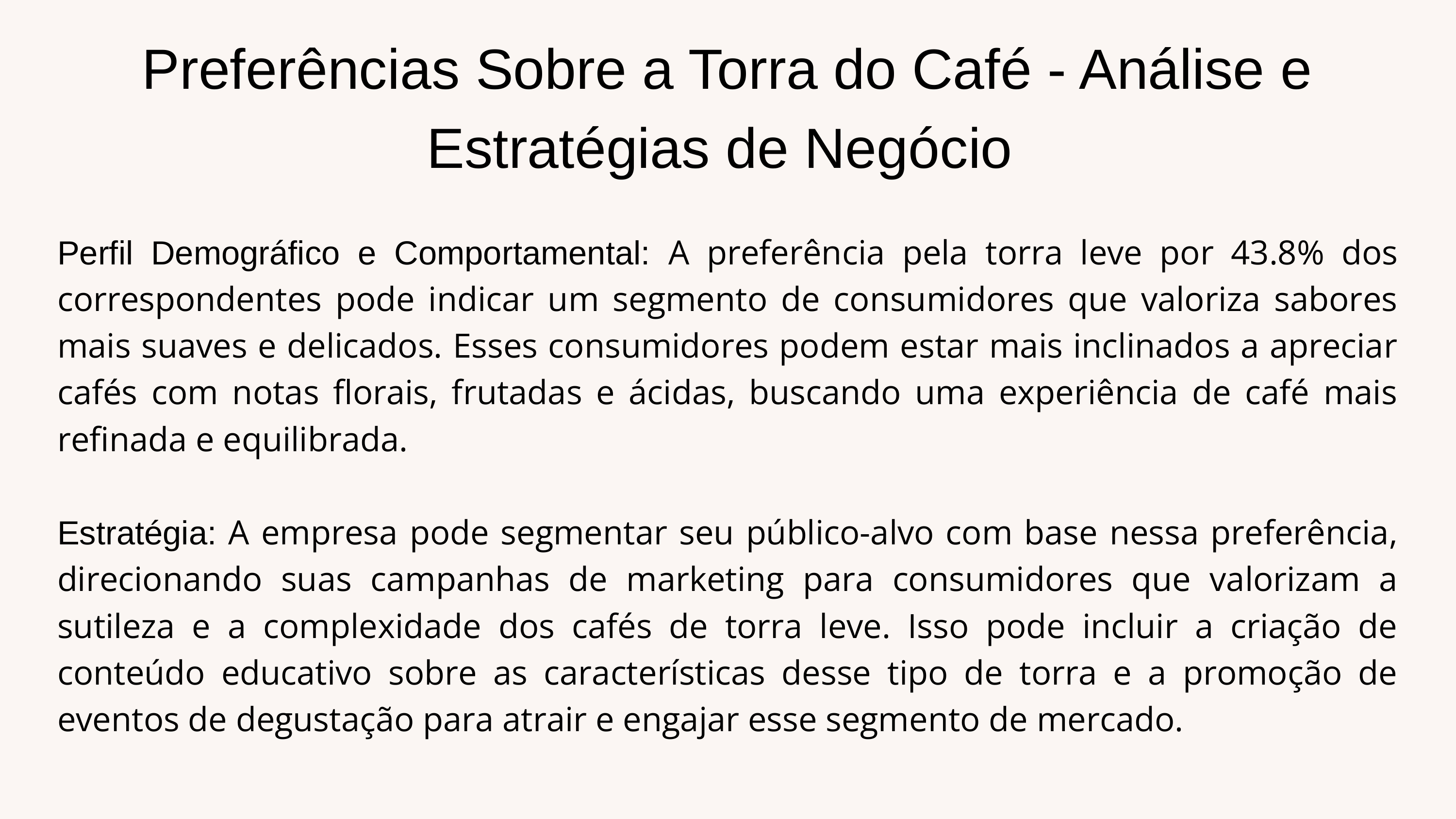

Preferências Sobre a Torra do Café - Análise e Estratégias de Negócio
Perfil Demográfico e Comportamental: A preferência pela torra leve por 43.8% dos correspondentes pode indicar um segmento de consumidores que valoriza sabores mais suaves e delicados. Esses consumidores podem estar mais inclinados a apreciar cafés com notas florais, frutadas e ácidas, buscando uma experiência de café mais refinada e equilibrada.

Estratégia: A empresa pode segmentar seu público-alvo com base nessa preferência, direcionando suas campanhas de marketing para consumidores que valorizam a sutileza e a complexidade dos cafés de torra leve. Isso pode incluir a criação de conteúdo educativo sobre as características desse tipo de torra e a promoção de eventos de degustação para atrair e engajar esse segmento de mercado.